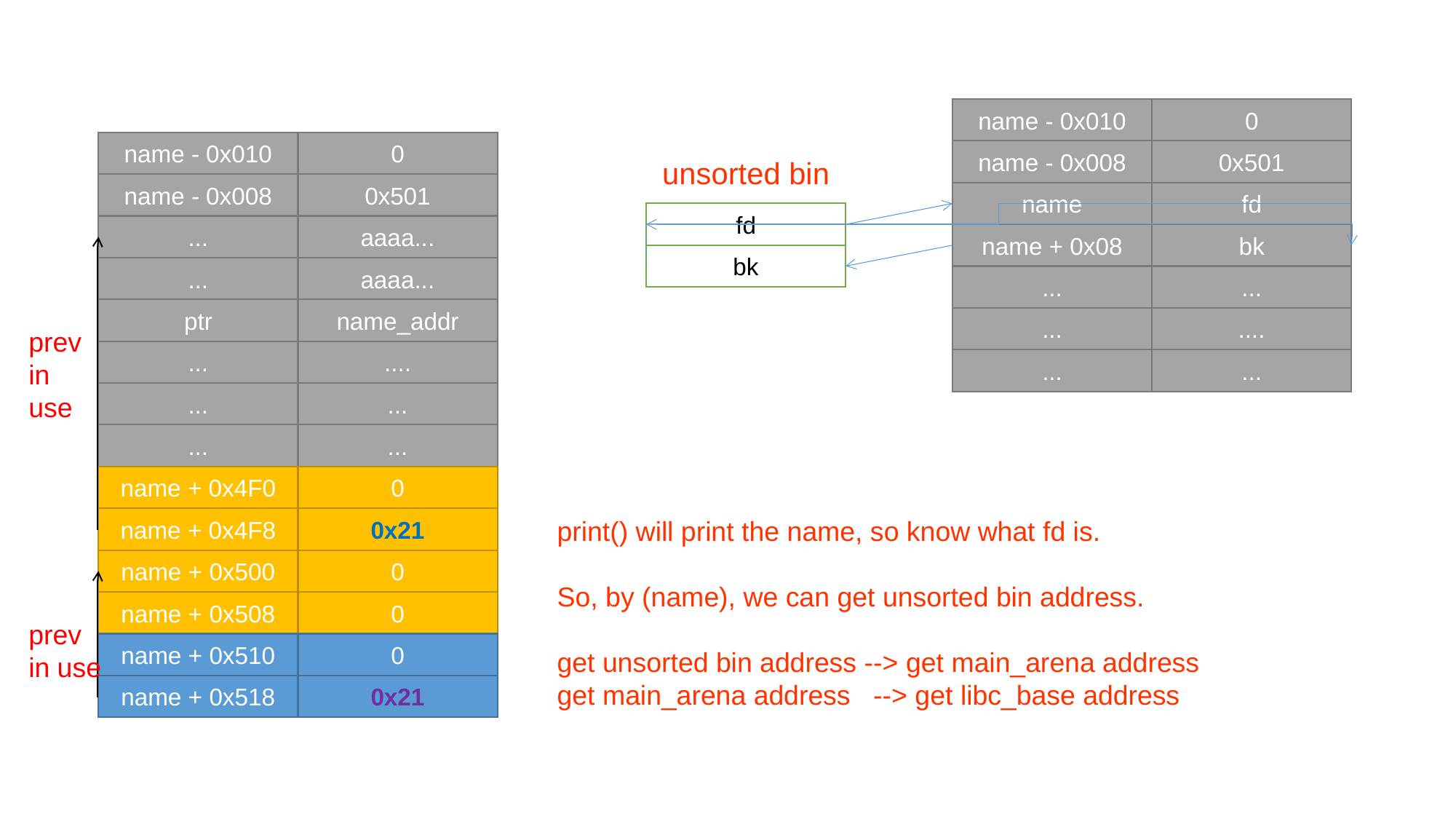

name - 0x010
0
name - 0x010
0
name - 0x008
0x501
unsorted bin
name - 0x008
0x501
name
fd
fd
...
aaaa...
name + 0x08
bk
bk
...
aaaa...
...
...
ptr
name_addr
...
....
prev
in
use
...
....
...
...
...
...
...
...
name + 0x4F0
0
name + 0x4F8
0x21
print() will print the name, so know what fd is.

So, by (name), we can get unsorted bin address.

get unsorted bin address --> get main_arena address
get main_arena address   --> get libc_base address
name + 0x500
0
name + 0x508
0
prev
in use
name + 0x510
0
name + 0x518
0x21